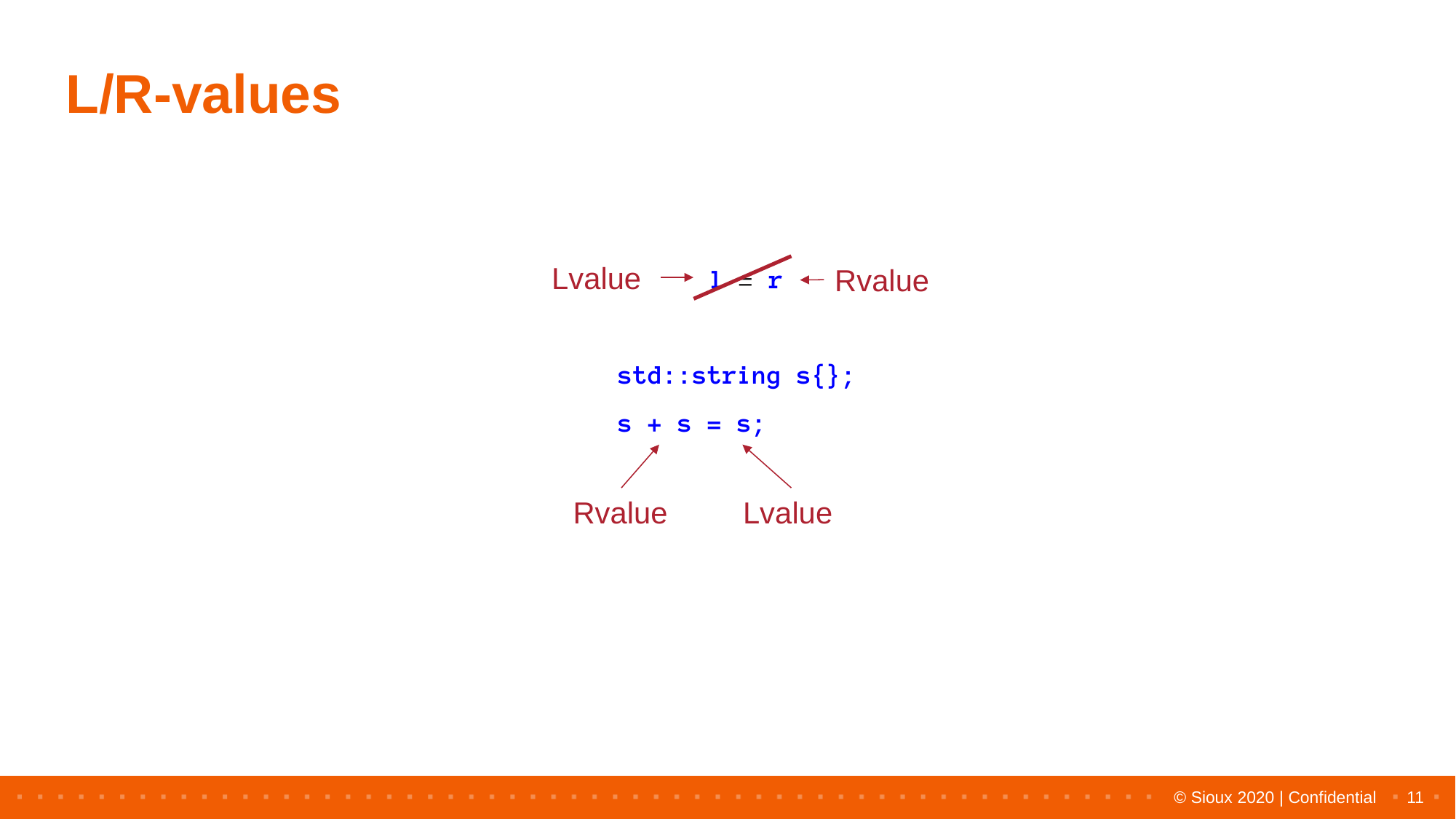

# L/R-values
Lvalue
Rvalue
l = r
std::string s{};
s + s = s;
Rvalue
Lvalue
11
© Sioux 2020 | Confidential